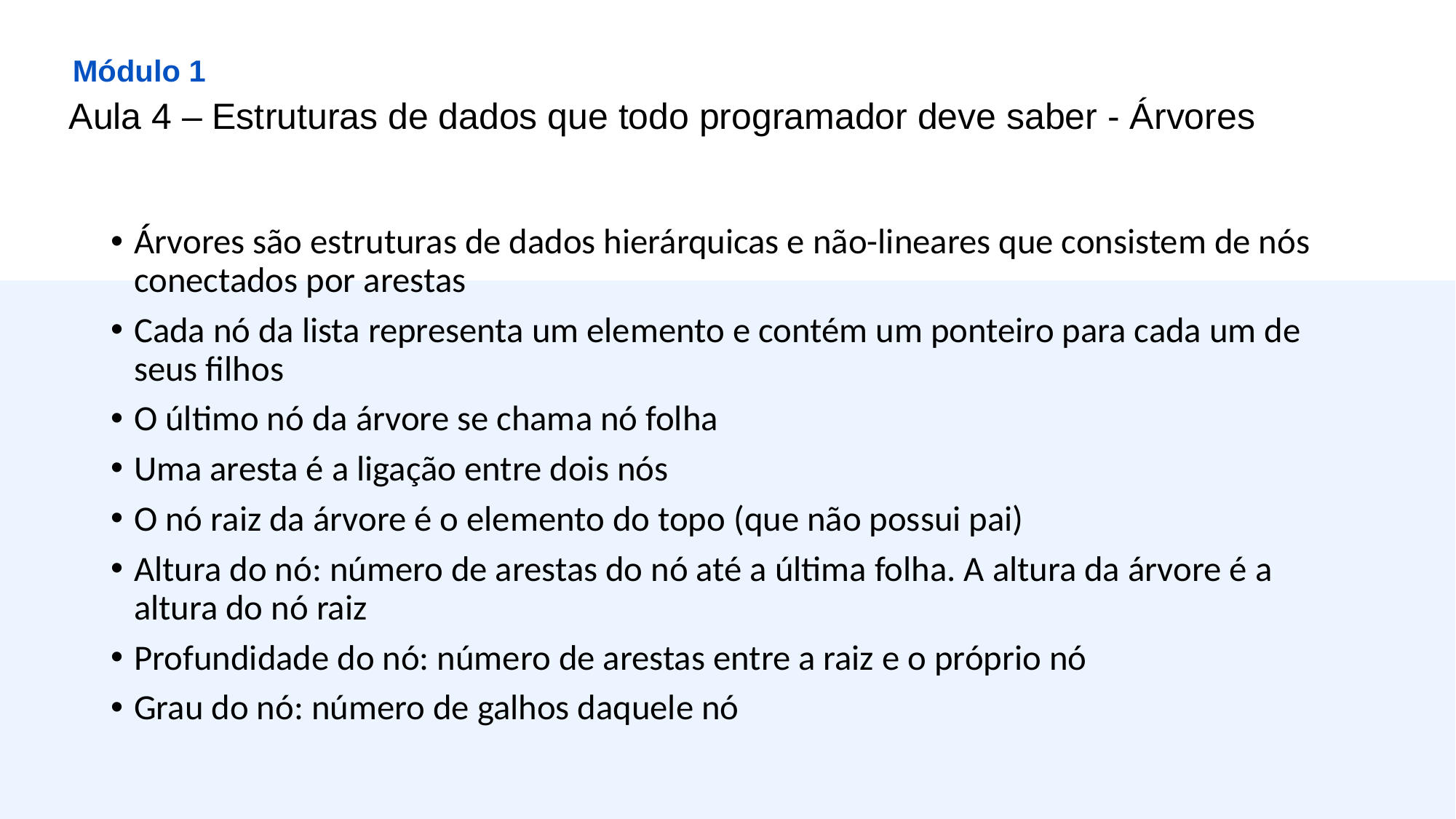

Módulo 1
Aula 4 – Estruturas de dados que todo programador deve saber - Árvores

Árvores são estruturas de dados hierárquicas e não-lineares que consistem de nós conectados por arestas
Cada nó da lista representa um elemento e contém um ponteiro para cada um de seus filhos
O último nó da árvore se chama nó folha
Uma aresta é a ligação entre dois nós
O nó raiz da árvore é o elemento do topo (que não possui pai)
Altura do nó: número de arestas do nó até a última folha. A altura da árvore é a altura do nó raiz
Profundidade do nó: número de arestas entre a raiz e o próprio nó
Grau do nó: número de galhos daquele nó